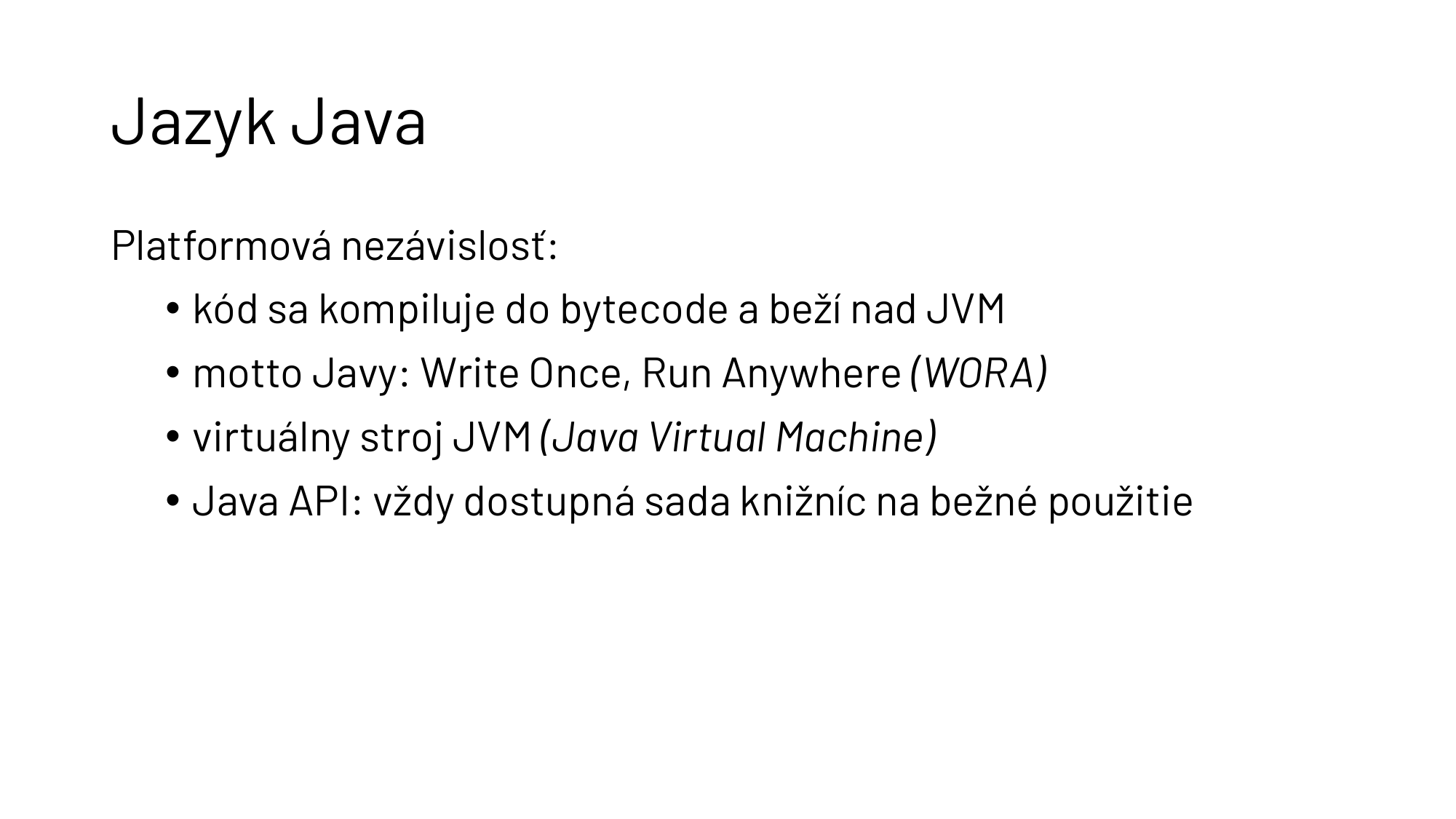

# Jazyk Java
Platformová nezávislosť:
kód sa kompiluje do bytecode a beží nad JVM
motto Javy: Write Once, Run Anywhere (WORA)
virtuálny stroj JVM (Java Virtual Machine)
Java API: vždy dostupná sada knižníc na bežné použitie